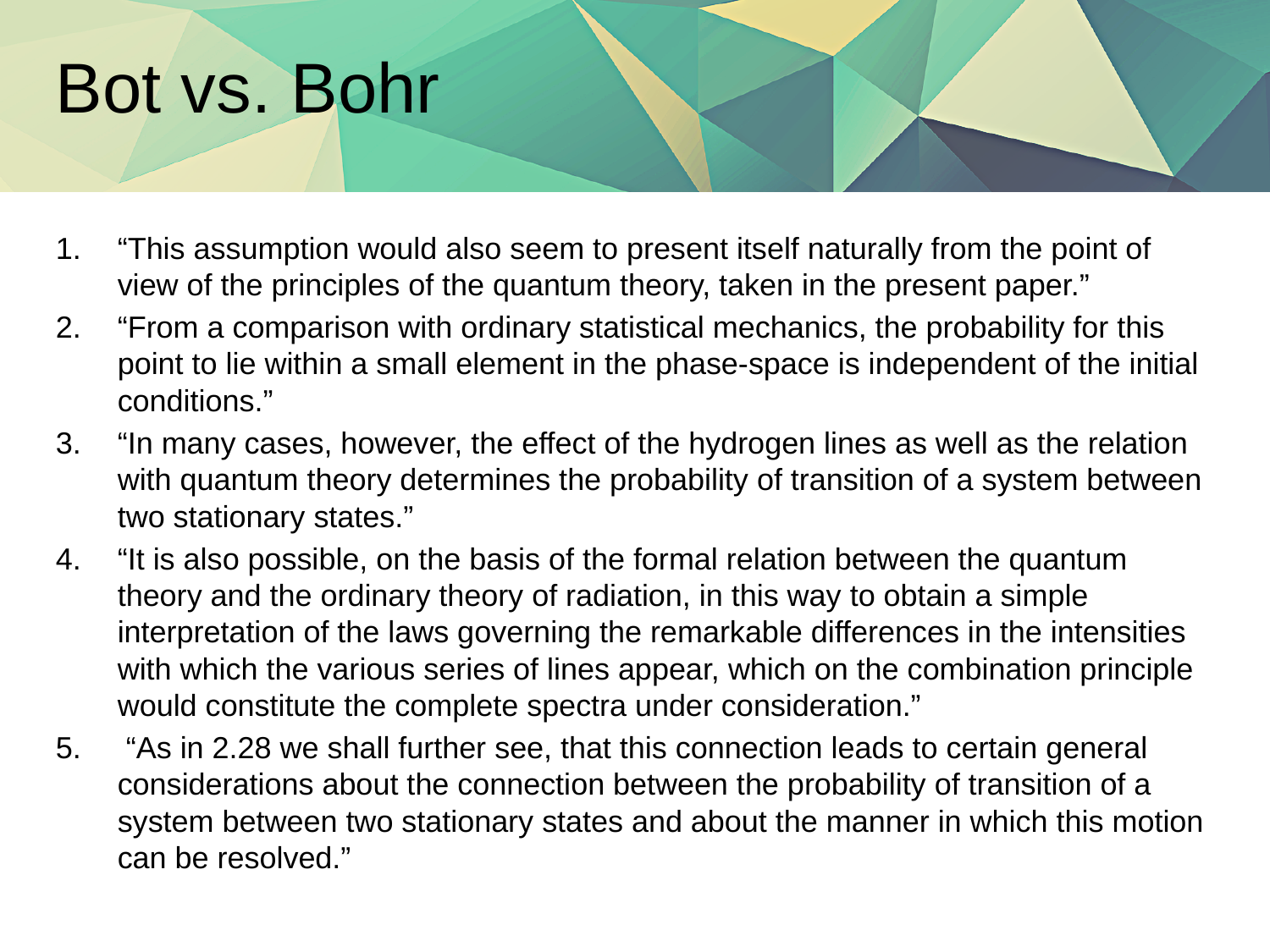

# Bot vs. Bohr
“This assumption would also seem to present itself naturally from the point of view of the principles of the quantum theory, taken in the present paper.”
“From a comparison with ordinary statistical mechanics, the probability for this point to lie within a small element in the phase-space is independent of the initial conditions.”
“In many cases, however, the effect of the hydrogen lines as well as the relation with quantum theory determines the probability of transition of a system between two stationary states.”
“It is also possible, on the basis of the formal relation between the quantum theory and the ordinary theory of radiation, in this way to obtain a simple interpretation of the laws governing the remarkable differences in the intensities with which the various series of lines appear, which on the combination principle would constitute the complete spectra under consideration.”
 “As in 2.28 we shall further see, that this connection leads to certain general considerations about the connection between the probability of transition of a system between two stationary states and about the manner in which this motion can be resolved.”